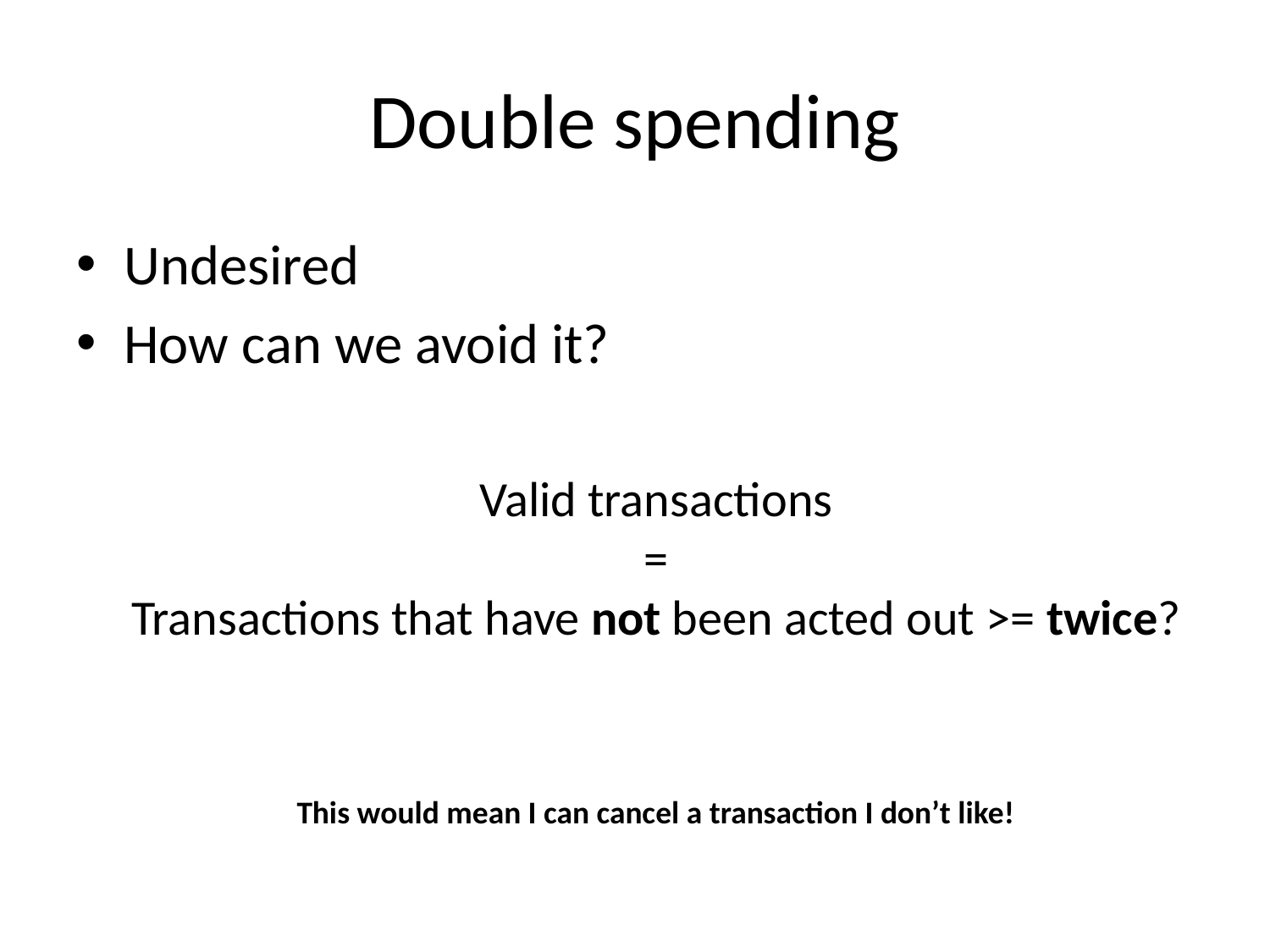

# Double spending
Undesired
How can we avoid it?

Valid transactions
=
Transactions that have not been acted out >= twice?

This would mean I can cancel a transaction I don’t like!